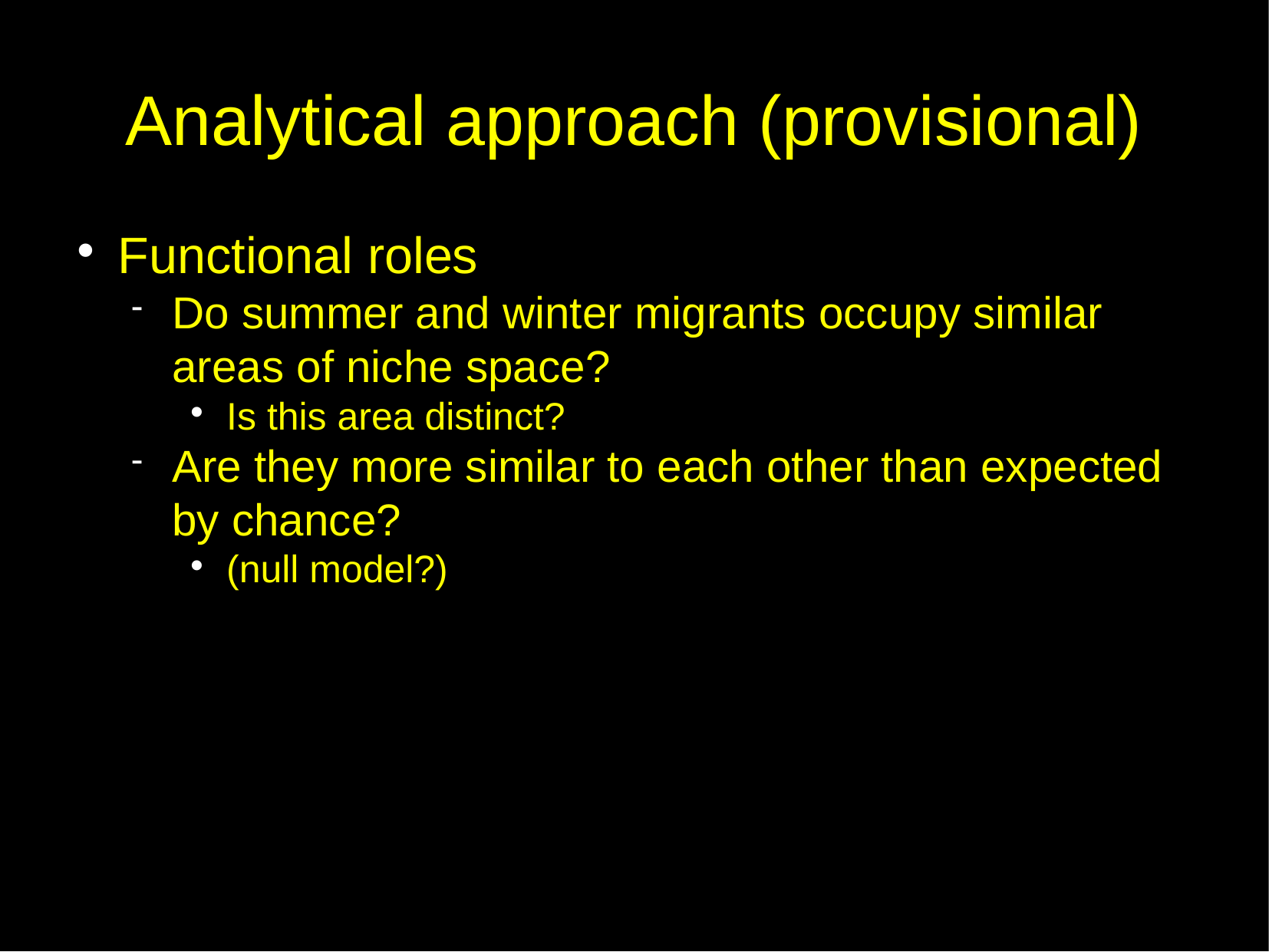

Analytical approach (provisional)
Functional roles
Do summer and winter migrants occupy similar areas of niche space?
Is this area distinct?
Are they more similar to each other than expected by chance?
(null model?)